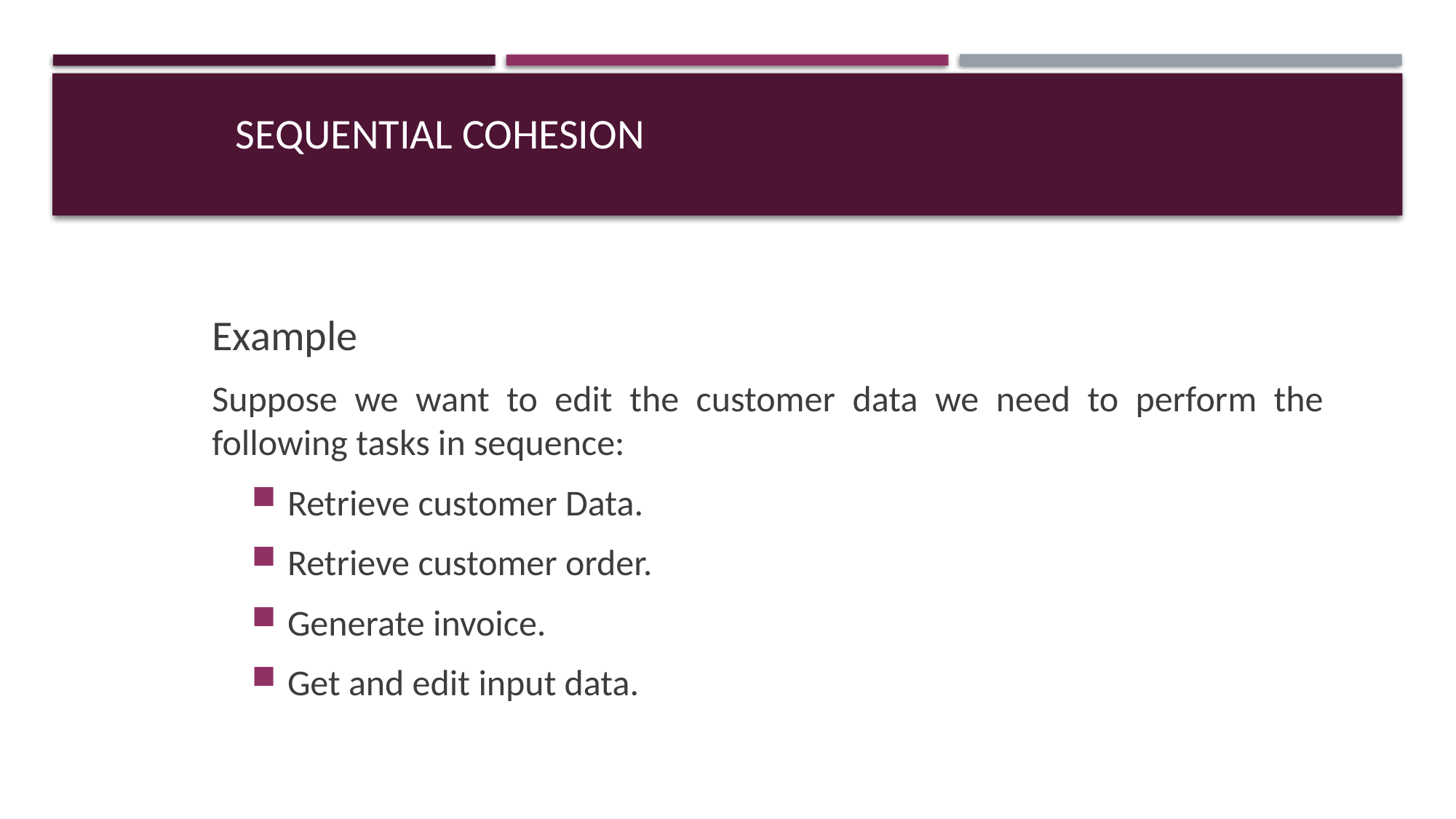

# Sequential Cohesion
Example
Suppose we want to edit the customer data we need to perform the following tasks in sequence:
Retrieve customer Data.
Retrieve customer order.
Generate invoice.
Get and edit input data.